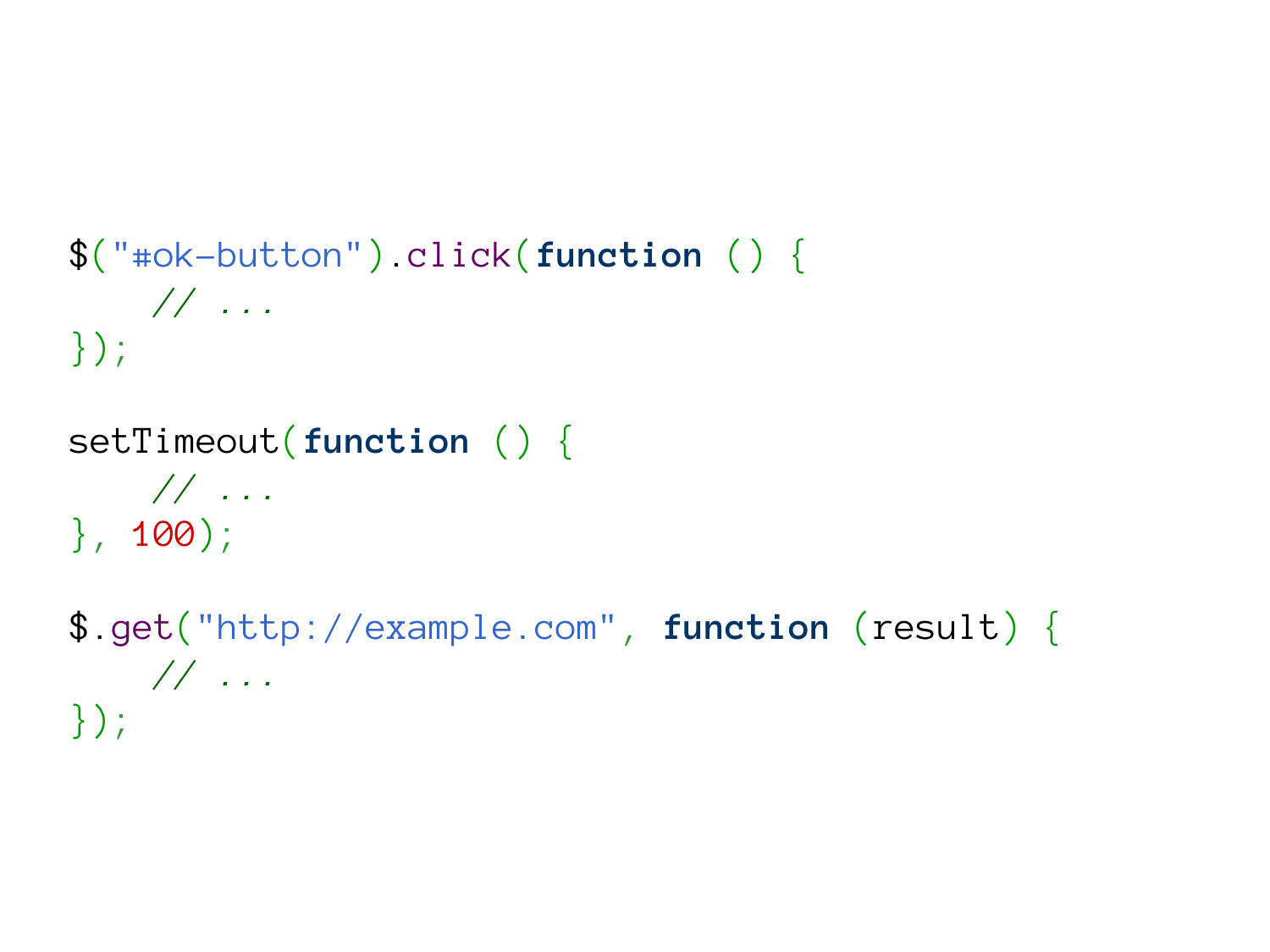

$("#ok-button").click(function () {
    // ...
});
 
setTimeout(function () {
    // ...
}, 100);
 
$.get("http://example.com", function (result) {
    // ...
});